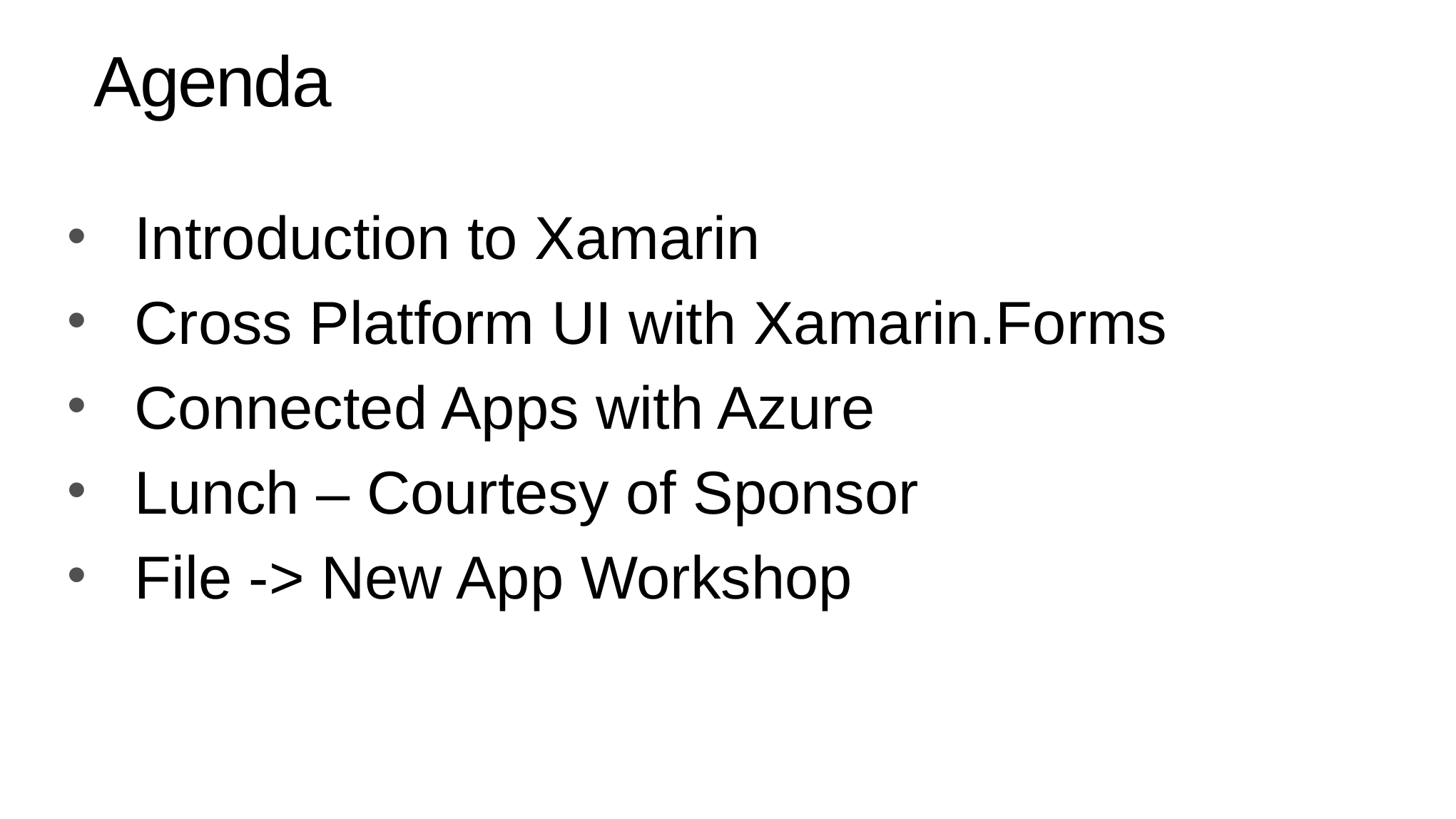

# Agenda
Introduction to Xamarin
Cross Platform UI with Xamarin.Forms
Connected Apps with Azure
Lunch – Courtesy of Sponsor
File -> New App Workshop